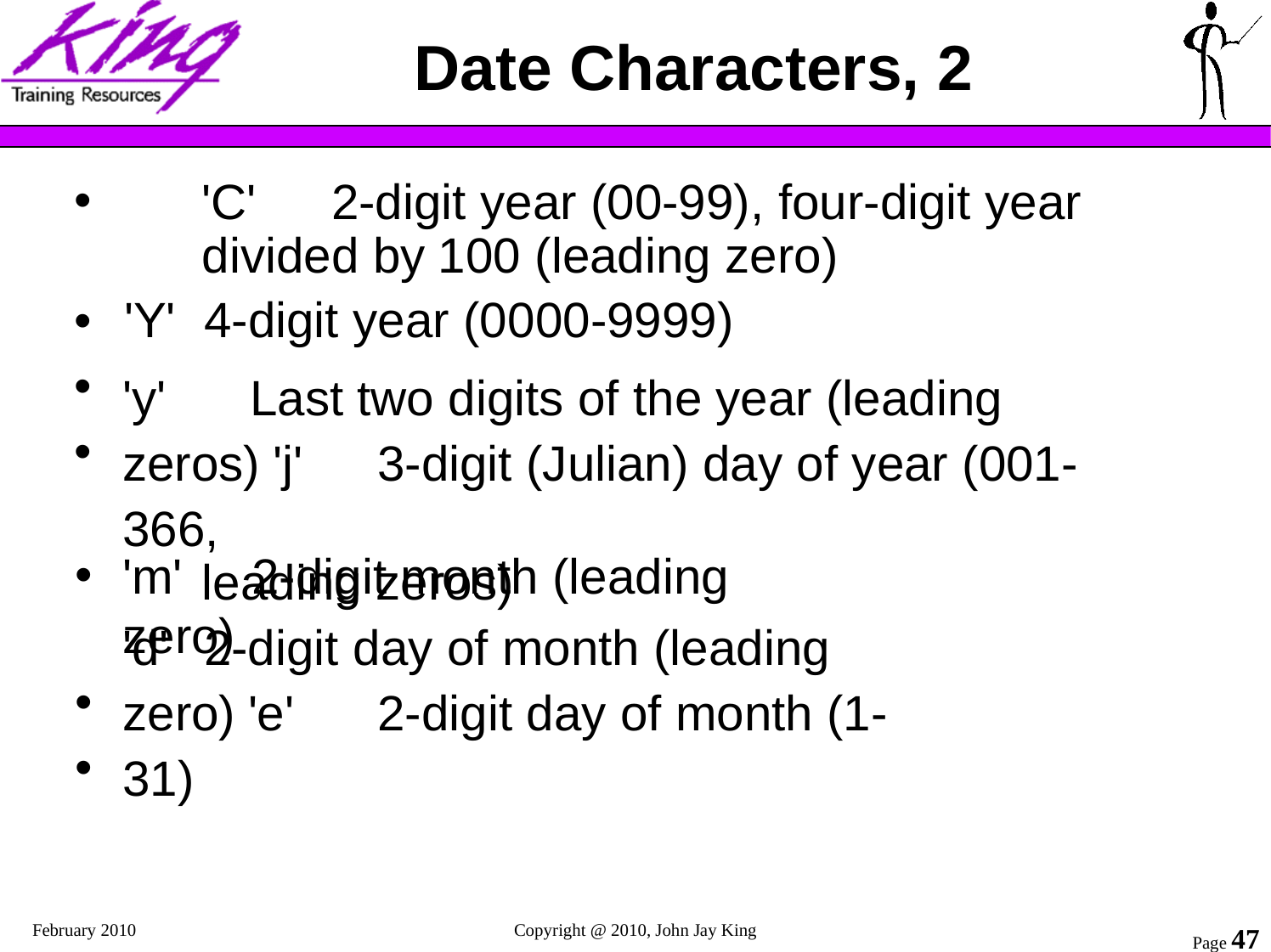

# Date Characters, 2
'C'	2-digit year (00-99), four-digit year divided by 100 (leading zero)
•	'Y'	4-digit year (0000-9999)
•
•
'y'	Last two digits of the year (leading zeros) 'j'	3-digit (Julian) day of year (001-366,
leading zeros)
'm'	2-digit month (leading zero)
•
•
'd'	2-digit day of month (leading zero) 'e'	2-digit day of month (1-31)
February 2010
Copyright @ 2010, John Jay King
Page 47